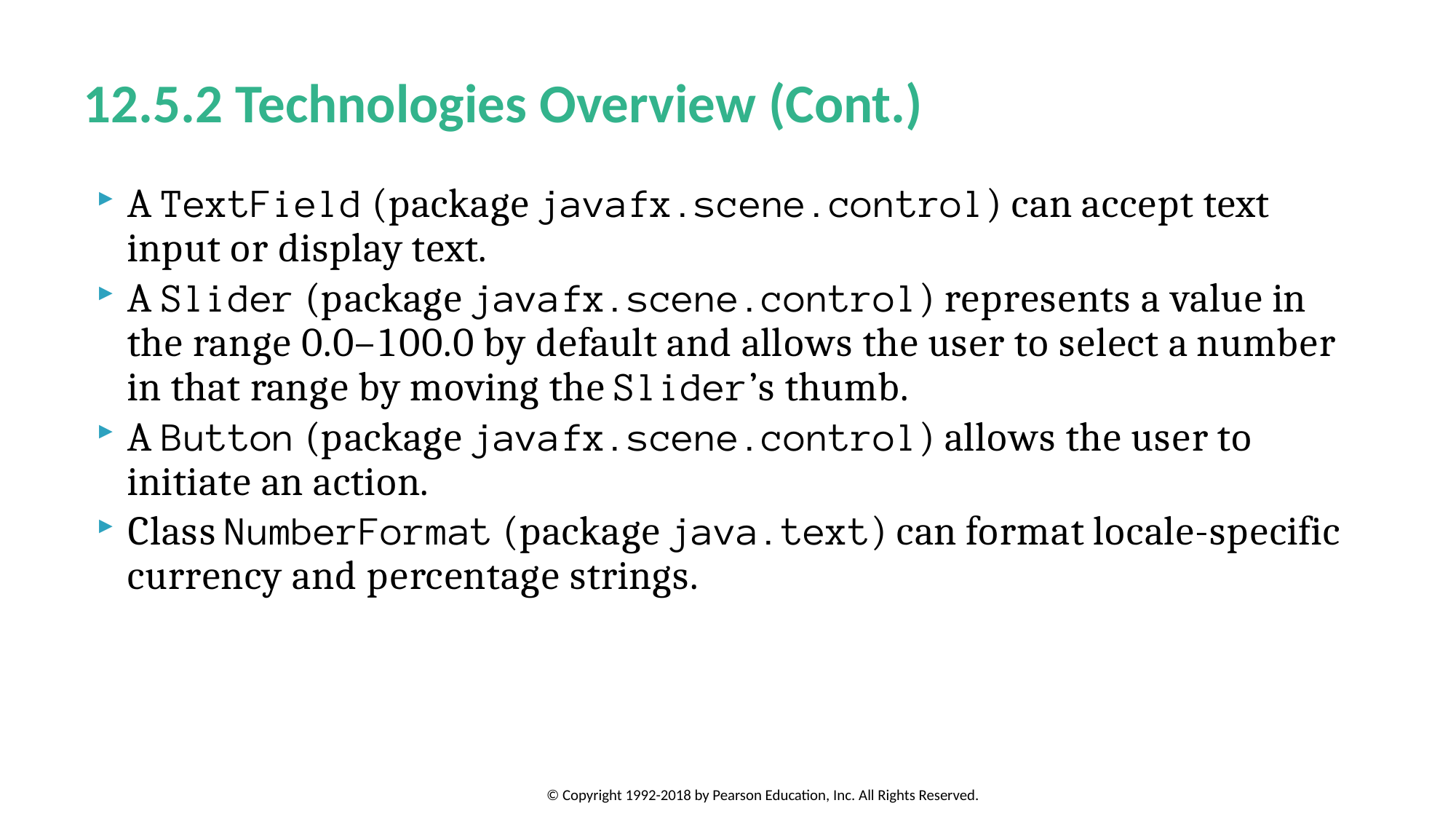

# 12.5.2 Technologies Overview (Cont.)
A TextField (package javafx.scene.control) can accept text input or display text.
A Slider (package javafx.scene.control) represents a value in the range 0.0–100.0 by default and allows the user to select a number in that range by moving the Slider’s thumb.
A Button (package javafx.scene.control) allows the user to initiate an action.
Class NumberFormat (package java.text) can format locale-specific currency and percentage strings.
© Copyright 1992-2018 by Pearson Education, Inc. All Rights Reserved.